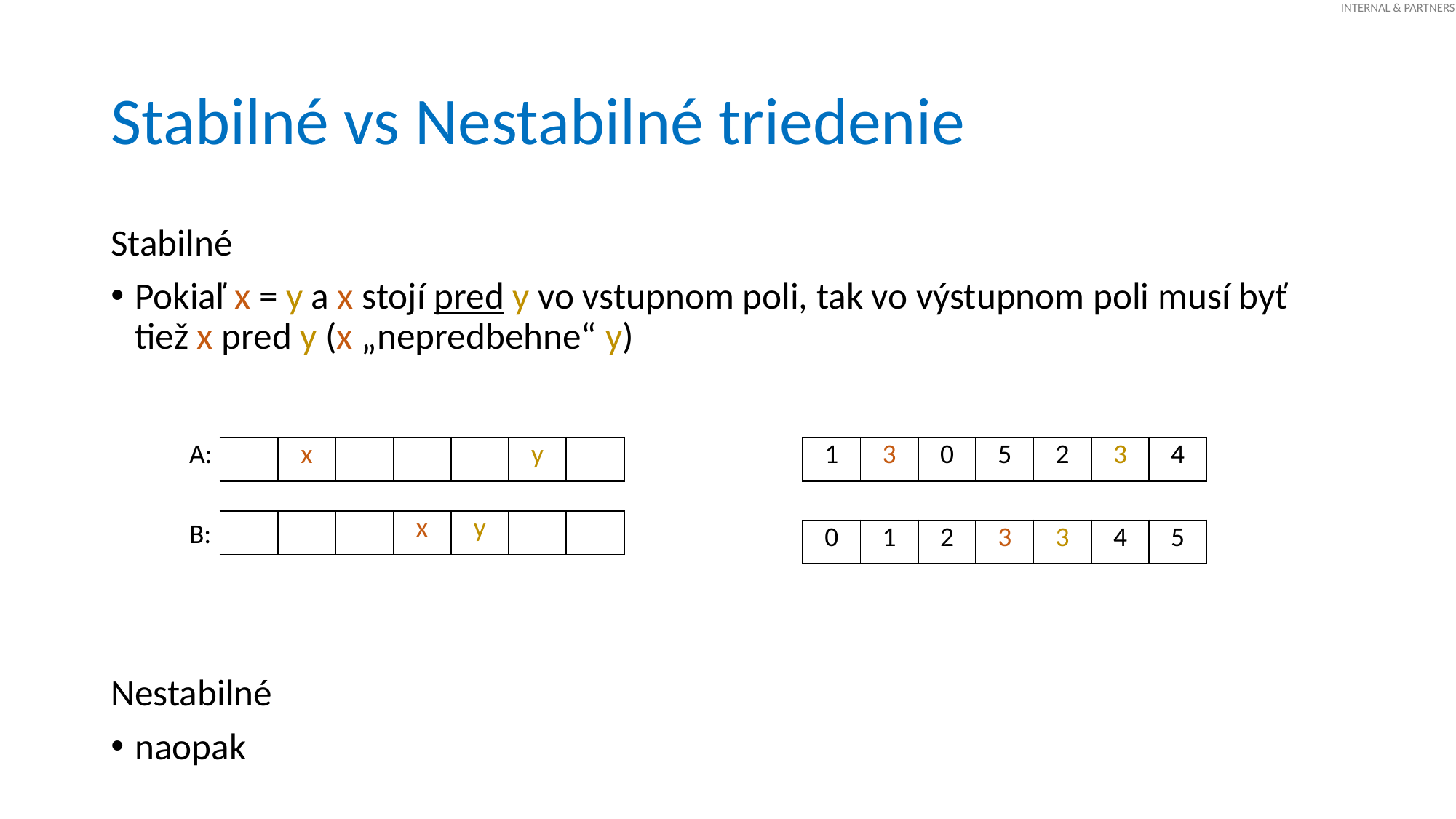

# Stabilné vs Nestabilné triedenie
Stabilné
Pokiaľ x = y a x stojí pred y vo vstupnom poli, tak vo výstupnom poli musí byť tiež x pred y (x „nepredbehne“ y)

Nestabilné
naopak
A:
|  | x |  |  |  | y |  |
| --- | --- | --- | --- | --- | --- | --- |
| 1 | 3 | 0 | 5 | 2 | 3 | 4 |
| --- | --- | --- | --- | --- | --- | --- |
B:
|  |  |  | x | y |  |  |
| --- | --- | --- | --- | --- | --- | --- |
| 0 | 1 | 2 | 3 | 3 | 4 | 5 |
| --- | --- | --- | --- | --- | --- | --- |